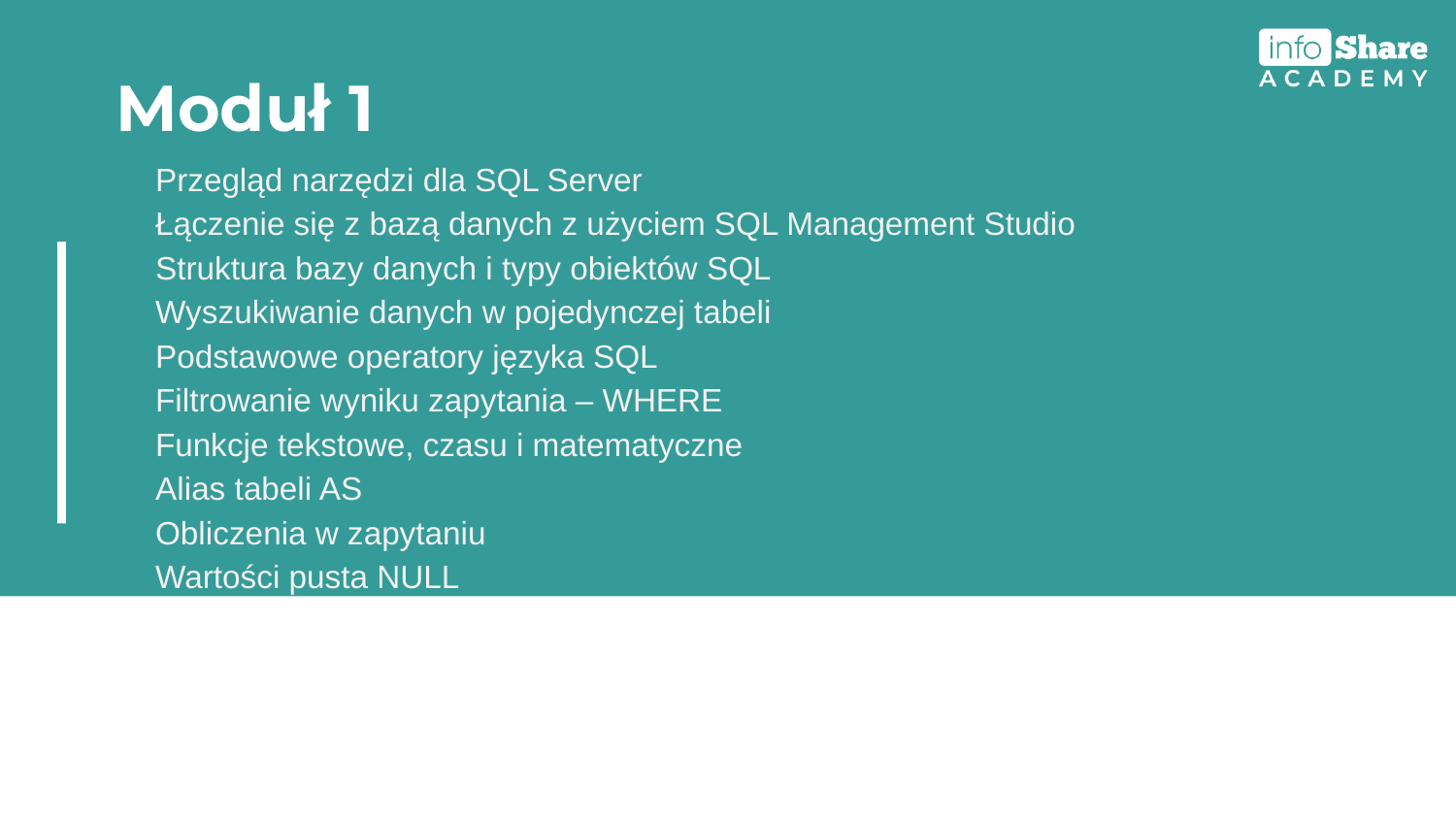

# Moduł 1
Przegląd narzędzi dla SQL Server
Łączenie się z bazą danych z użyciem SQL Management Studio
Struktura bazy danych i typy obiektów SQL
Wyszukiwanie danych w pojedynczej tabeli
Podstawowe operatory języka SQL
Filtrowanie wyniku zapytania – WHERE
Funkcje tekstowe, czasu i matematyczne
Alias tabeli AS
Obliczenia w zapytaniu
Wartości pusta NULL